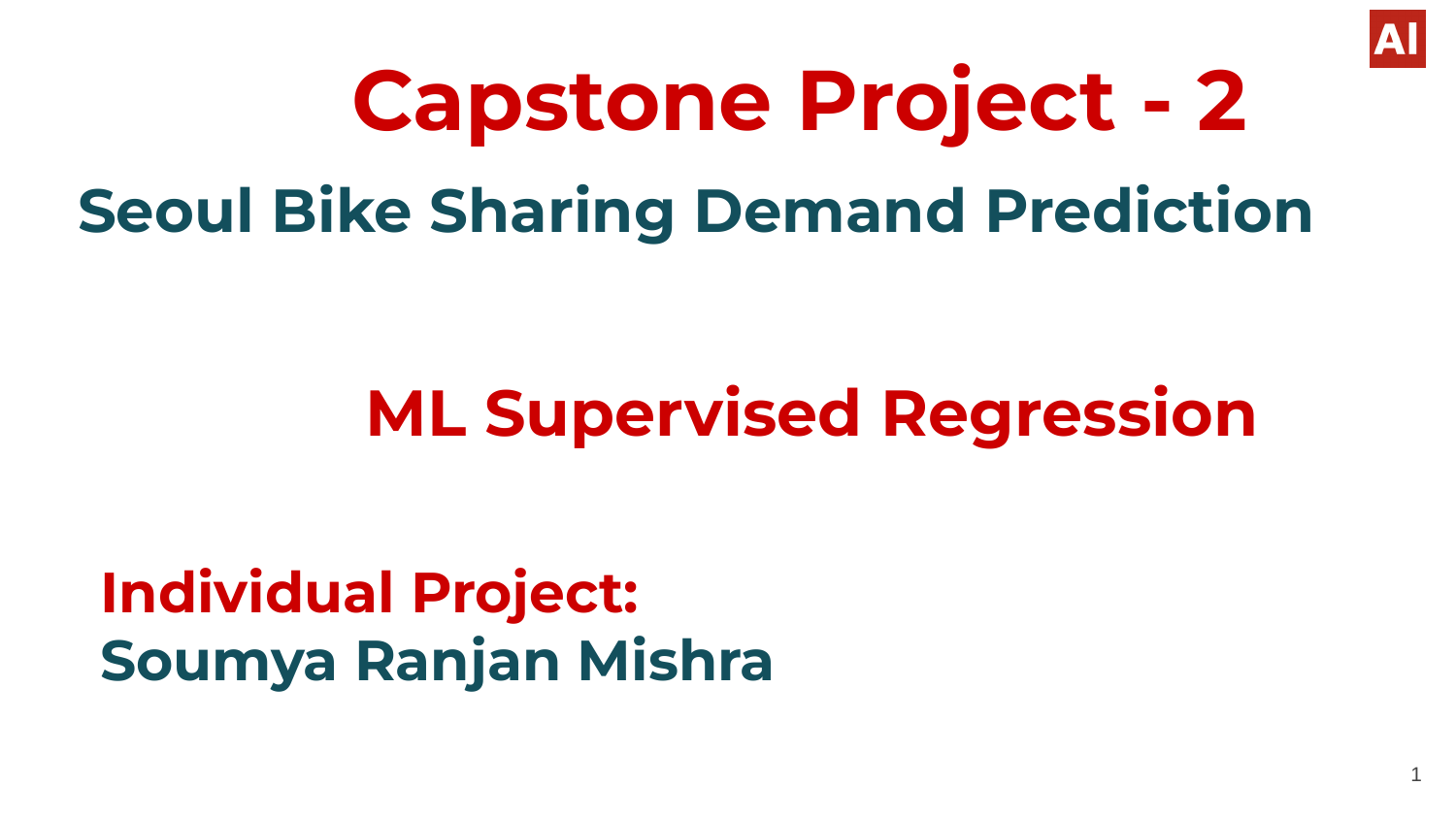

# Capstone Project - 2
 Seoul Bike Sharing Demand Prediction
       ML Supervised Regression

Individual Project:
Soumya Ranjan Mishra
1